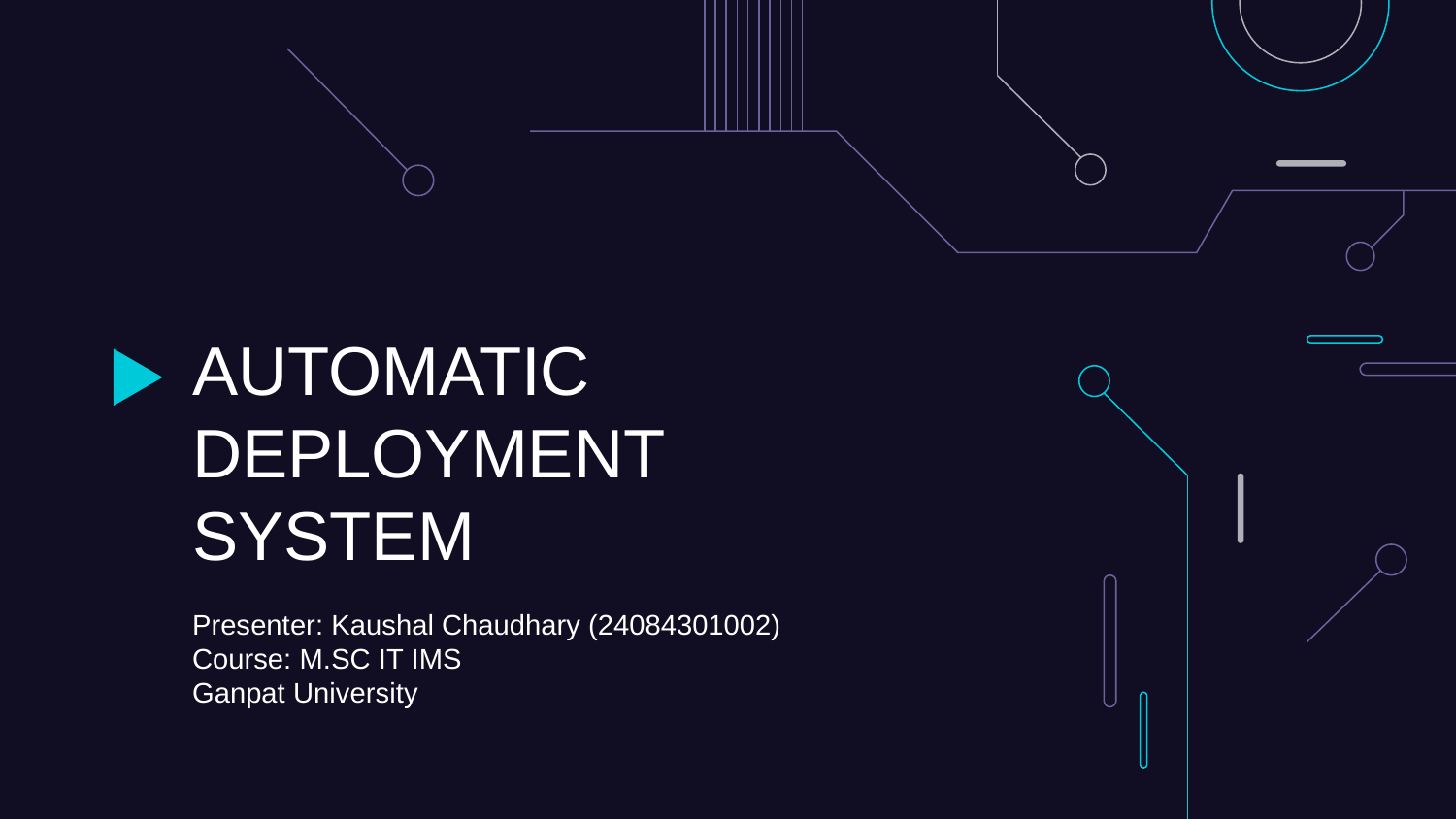

# AUTOMATIC DEPLOYMENT SYSTEM

Presenter: Kaushal Chaudhary (24084301002)
Course: M.SC IT IMS
Ganpat University